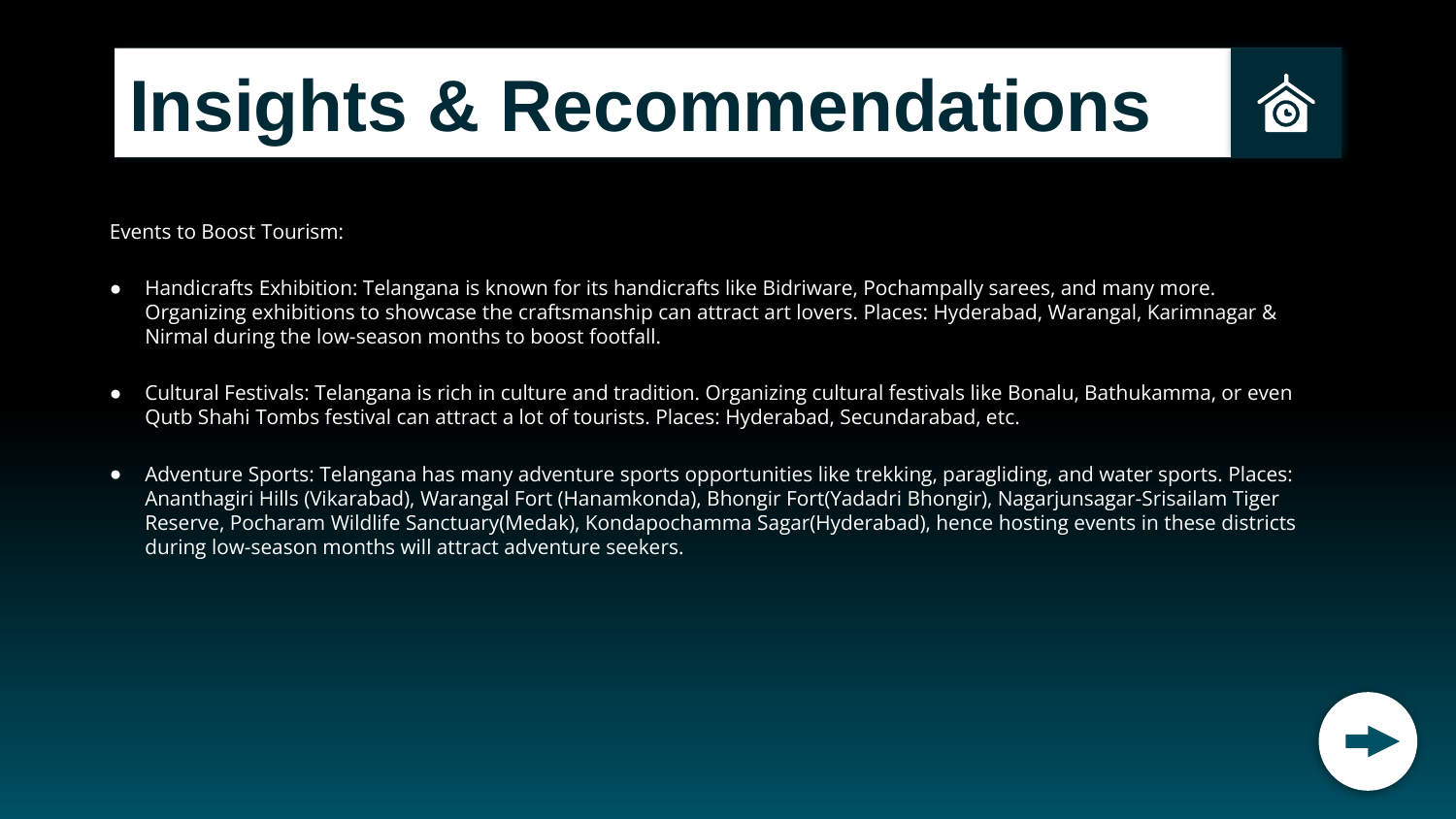

Insights & Recommendations
Events to Boost Tourism:
Handicrafts Exhibition: Telangana is known for its handicrafts like Bidriware, Pochampally sarees, and many more. Organizing exhibitions to showcase the craftsmanship can attract art lovers. Places: Hyderabad, Warangal, Karimnagar & Nirmal during the low-season months to boost footfall.
Cultural Festivals: Telangana is rich in culture and tradition. Organizing cultural festivals like Bonalu, Bathukamma, or even Qutb Shahi Tombs festival can attract a lot of tourists. Places: Hyderabad, Secundarabad, etc.
Adventure Sports: Telangana has many adventure sports opportunities like trekking, paragliding, and water sports. Places:  Ananthagiri Hills (Vikarabad), Warangal Fort (Hanamkonda), Bhongir Fort(Yadadri Bhongir), Nagarjunsagar-Srisailam Tiger Reserve, Pocharam Wildlife Sanctuary(Medak), Kondapochamma Sagar(Hyderabad), hence hosting events in these districts during low-season months will attract adventure seekers.